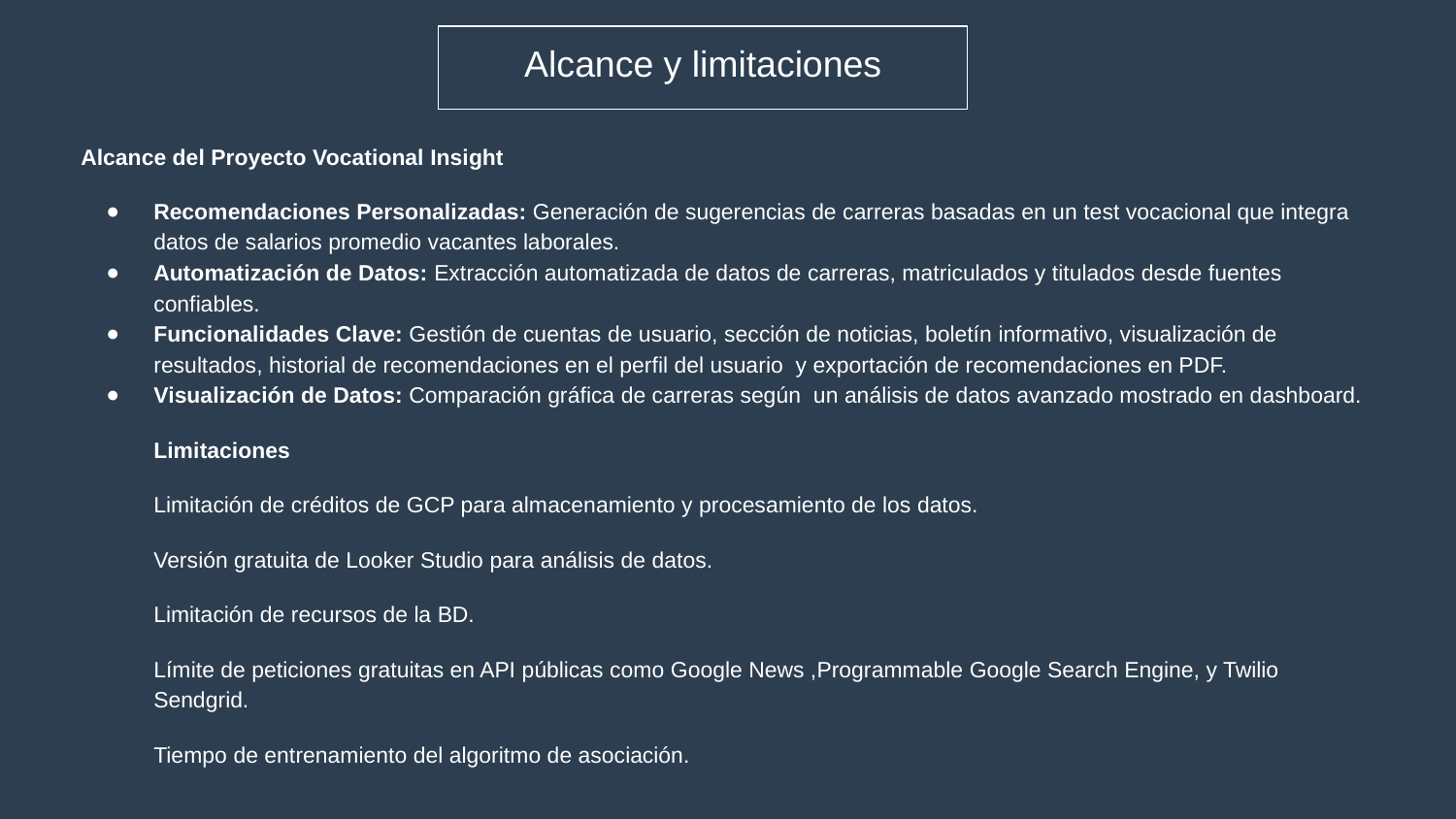

# Alcance y limitaciones
Alcance del Proyecto Vocational Insight
Recomendaciones Personalizadas: Generación de sugerencias de carreras basadas en un test vocacional que integra datos de salarios promedio vacantes laborales.
Automatización de Datos: Extracción automatizada de datos de carreras, matriculados y titulados desde fuentes confiables.
Funcionalidades Clave: Gestión de cuentas de usuario, sección de noticias, boletín informativo, visualización de resultados, historial de recomendaciones en el perfil del usuario  y exportación de recomendaciones en PDF.
Visualización de Datos: Comparación gráfica de carreras según  un análisis de datos avanzado mostrado en dashboard.
Limitaciones
Limitación de créditos de GCP para almacenamiento y procesamiento de los datos.
Versión gratuita de Looker Studio para análisis de datos.
Limitación de recursos de la BD.
Límite de peticiones gratuitas en API públicas como Google News ,Programmable Google Search Engine, y Twilio Sendgrid.
Tiempo de entrenamiento del algoritmo de asociación.